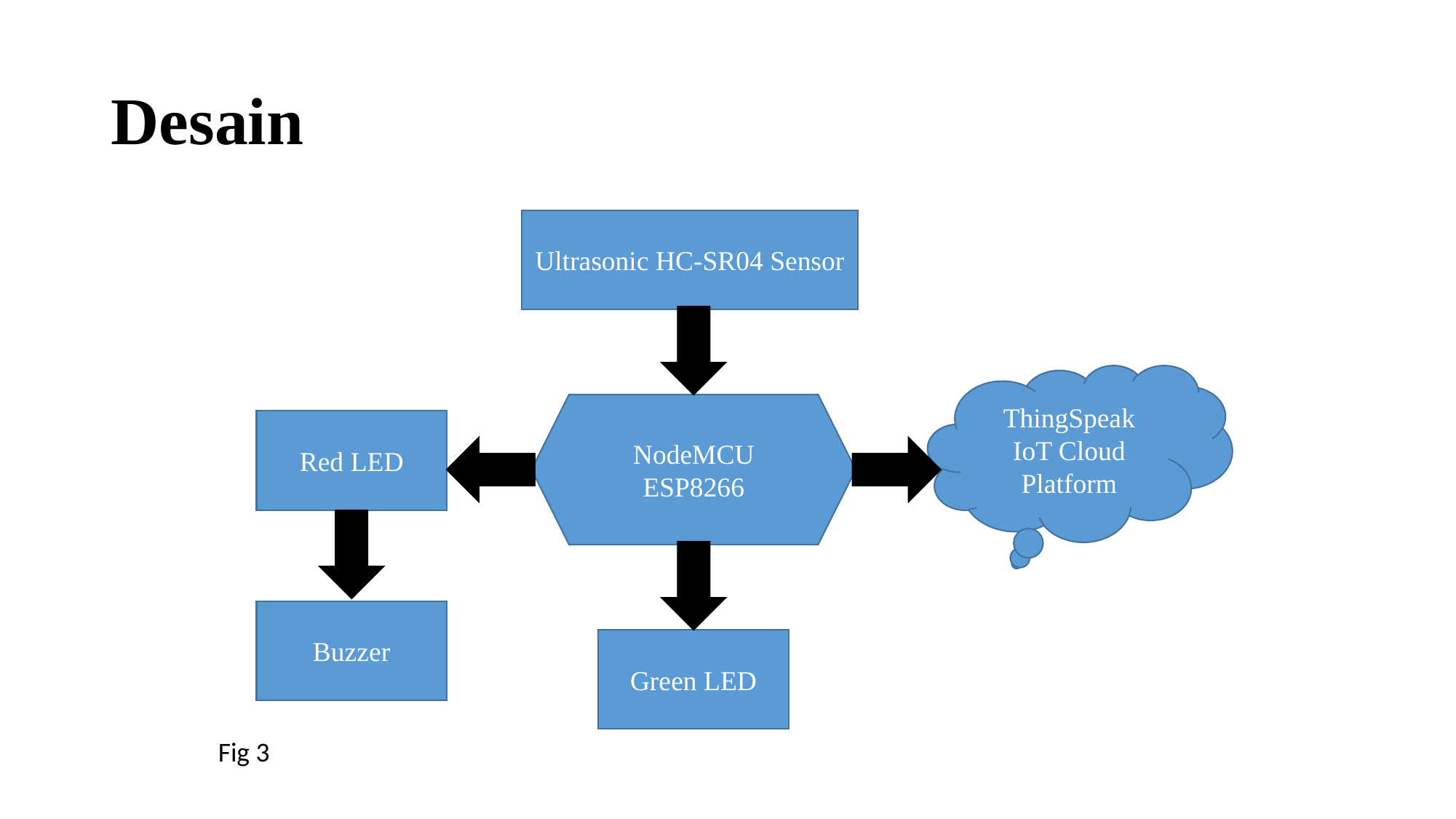

# Desain
Ultrasonic HC-SR04 Sensor

ThingSpeak IoT Cloud Platform
NodeMCU ESP8266
Red LED

Buzzer
Green LED
Fig 3